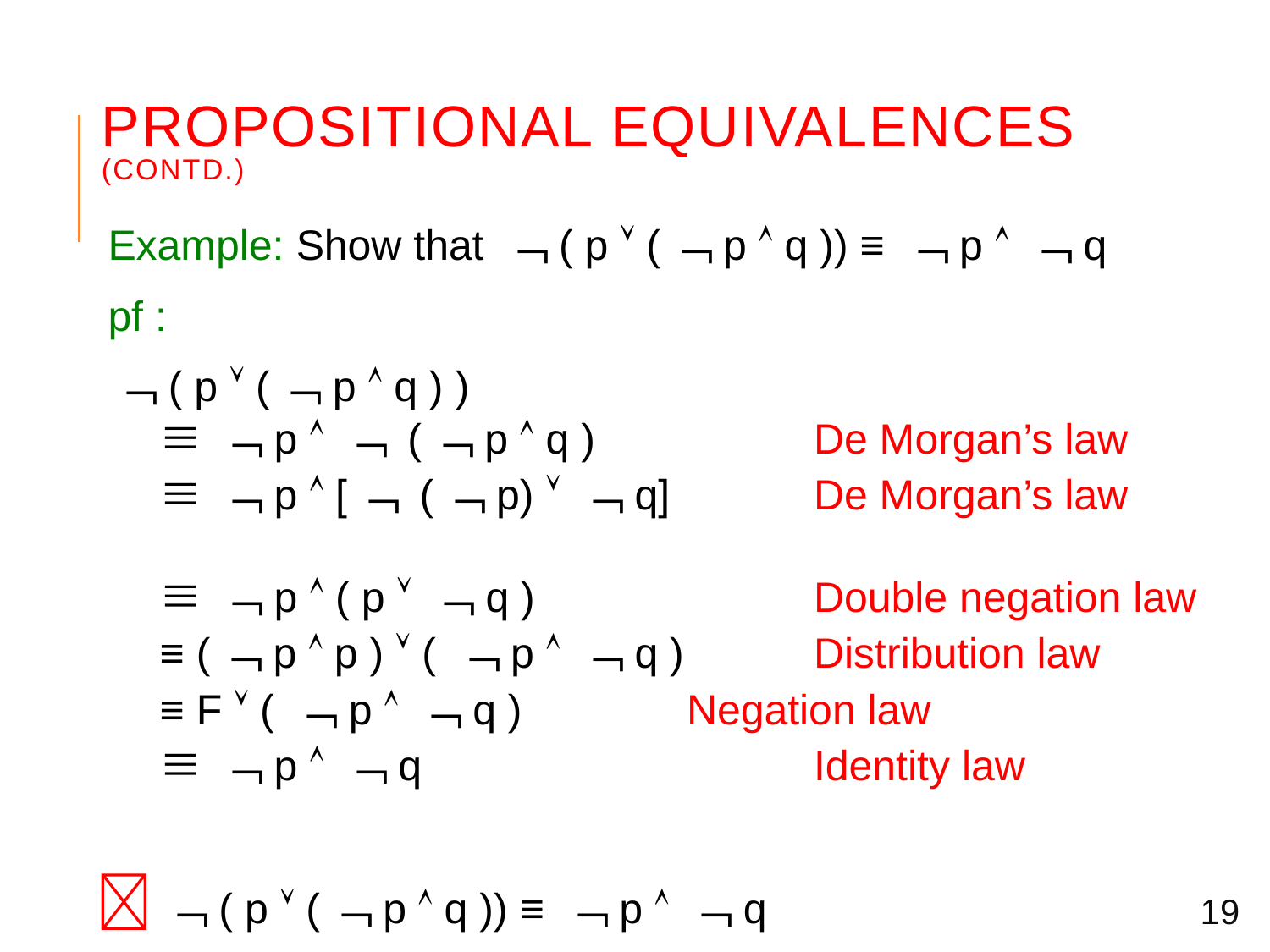

# Propositional Equivalences (contd.)
 Example: Show that ﹁( p ∨ (﹁p ∧ q )) ≡ ﹁p ∧ ﹁q
 pf :
 ﹁( p ∨ (﹁p ∧ q ) )
≡ ﹁p ∧ ﹁ (﹁p ∧ q ) 		De Morgan’s law
≡ ﹁p ∧ [﹁ (﹁p) ∨ ﹁q]		De Morgan’s law
≡ ﹁p ∧ ( p ∨ ﹁q )   		Double negation law
≡ (﹁p ∧ p ) ∨ ( ﹁p ∧ ﹁q ) 	Distribution law
≡ F ∨ ( ﹁p ∧ ﹁q ) 		Negation law
≡ ﹁p ∧ ﹁q 			Identity law

∴﹁( p ∨ (﹁p ∧ q )) ≡ ﹁p ∧ ﹁q

19